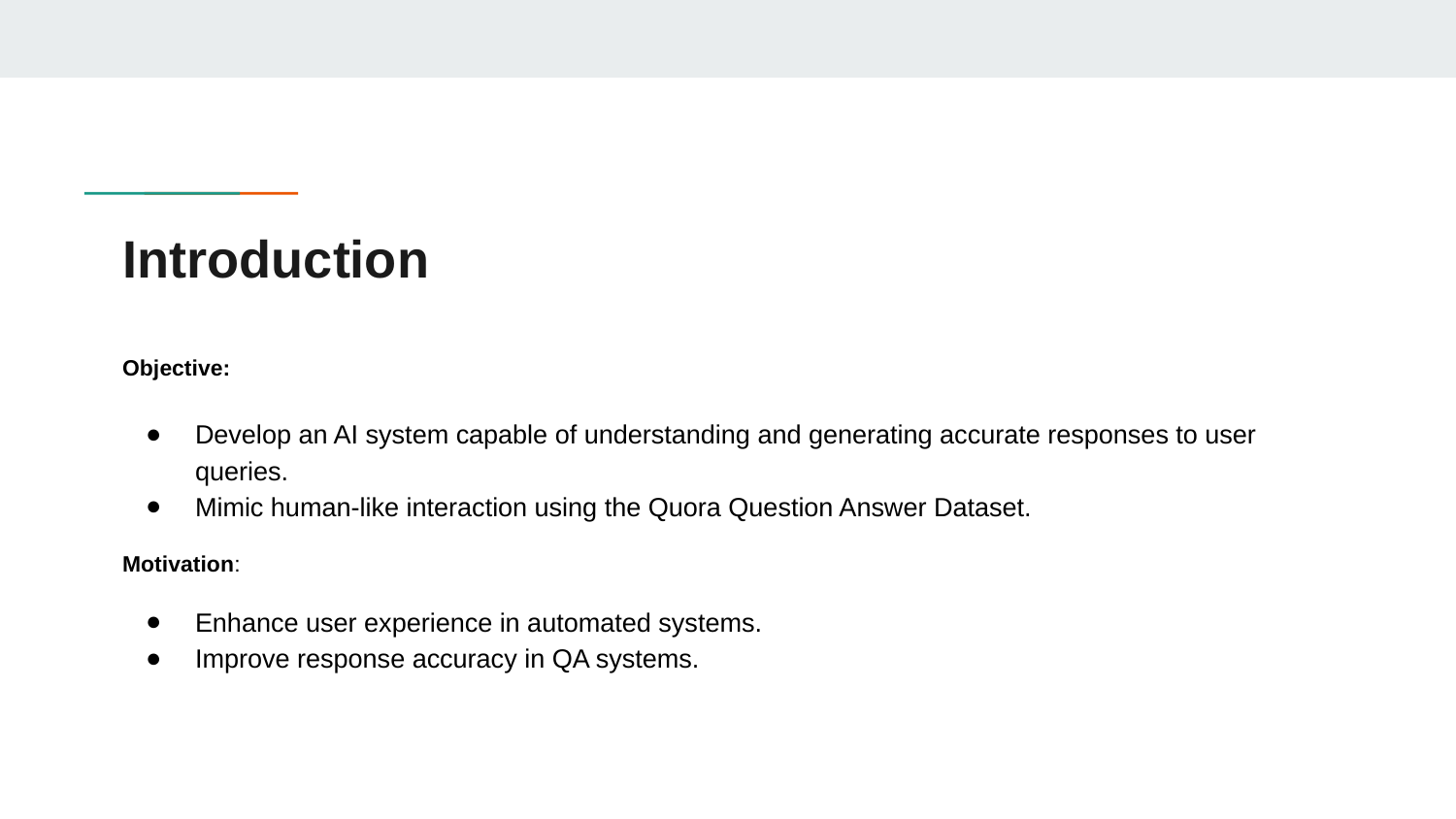

# Introduction
Objective:
Develop an AI system capable of understanding and generating accurate responses to user queries.
Mimic human-like interaction using the Quora Question Answer Dataset.
Motivation:
Enhance user experience in automated systems.
Improve response accuracy in QA systems.